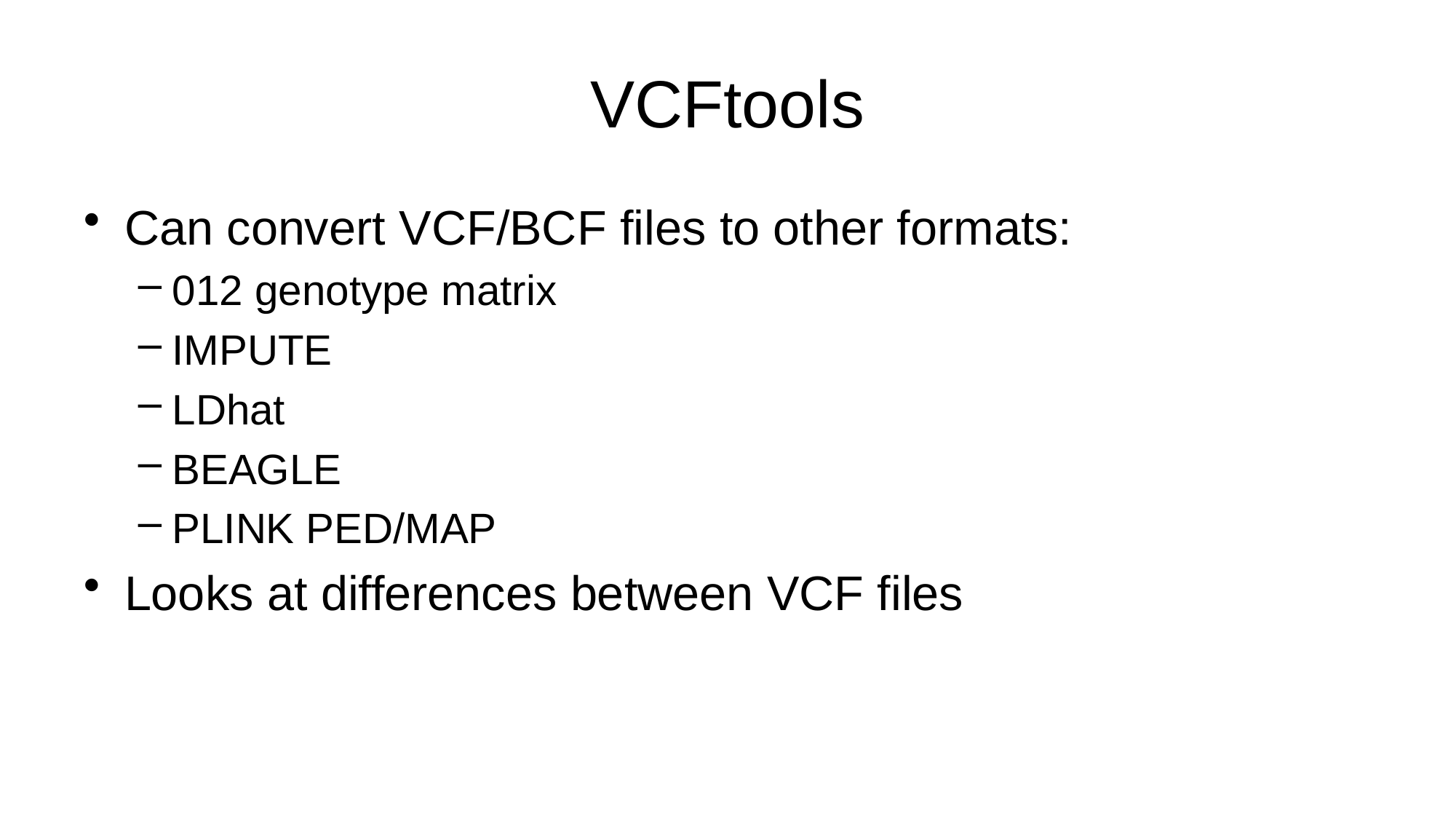

# VCFtools
Can convert VCF/BCF files to other formats:
012 genotype matrix
IMPUTE
LDhat
BEAGLE
PLINK PED/MAP
Looks at differences between VCF files